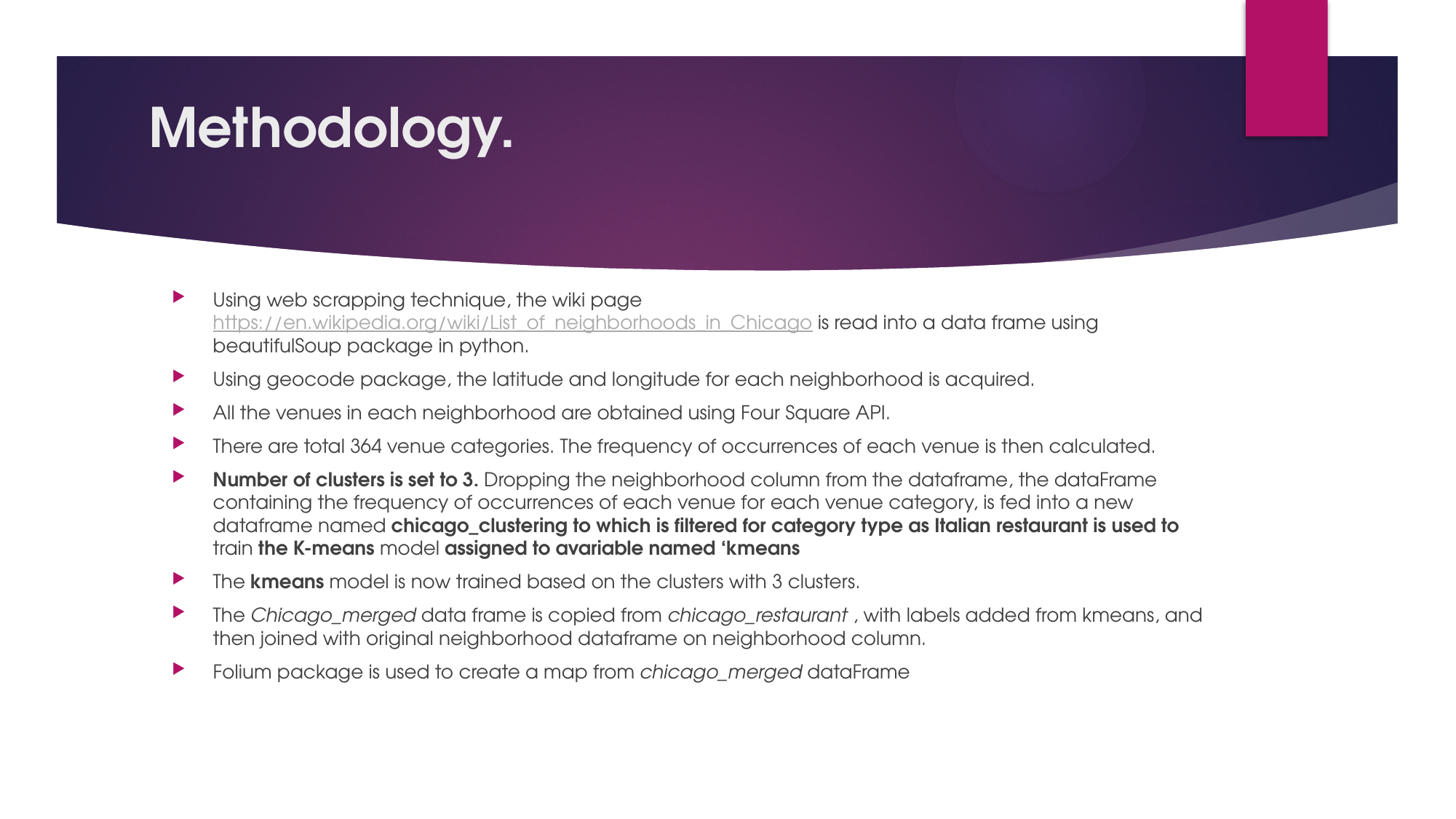

# Methodology.
Using web scrapping technique, the wiki page https://en.wikipedia.org/wiki/List_of_neighborhoods_in_Chicago is read into a data frame using beautifulSoup package in python.
Using geocode package, the latitude and longitude for each neighborhood is acquired.
All the venues in each neighborhood are obtained using Four Square API.
There are total 364 venue categories. The frequency of occurrences of each venue is then calculated.
Number of clusters is set to 3. Dropping the neighborhood column from the dataframe, the dataFrame containing the frequency of occurrences of each venue for each venue category, is fed into a new dataframe named chicago_clustering to which is filtered for category type as Italian restaurant is used to train the K-means model assigned to avariable named ‘kmeans
The kmeans model is now trained based on the clusters with 3 clusters.
The Chicago_merged data frame is copied from chicago_restaurant , with labels added from kmeans, and then joined with original neighborhood dataframe on neighborhood column.
Folium package is used to create a map from chicago_merged dataFrame